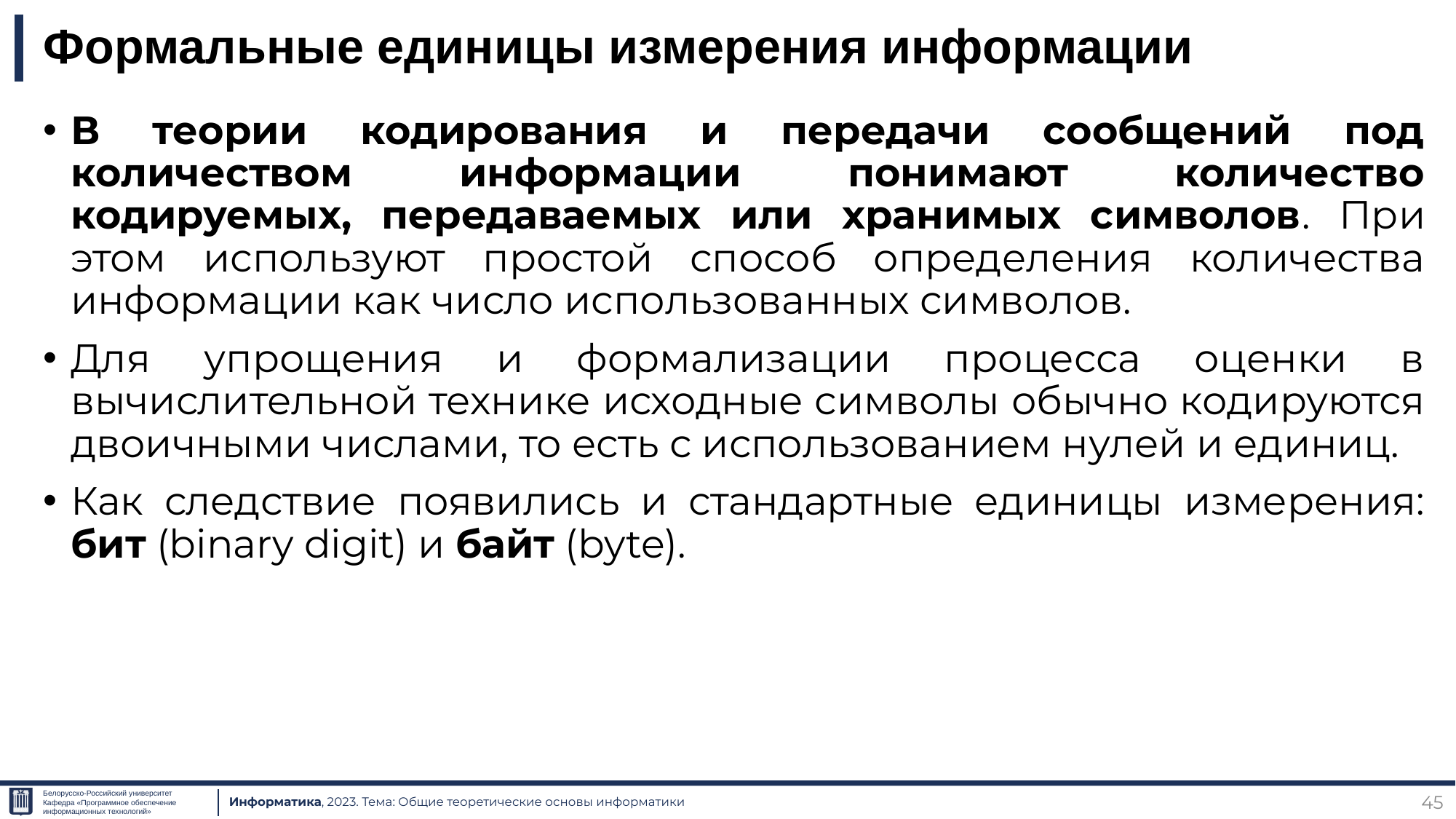

# Формальные единицы измерения информации
В теории кодирования и передачи сообщений под количеством информации понимают количество кодируемых, передаваемых или хранимых символов. При этом используют простой способ определения количества информации как число использованных символов.
Для упрощения и формализации процесса оценки в вычислительной технике исходные символы обычно кодируются двоичными числами, то есть с использованием нулей и единиц.
Как следствие появились и стандартные единицы измерения: бит (binary digit) и байт (byte).

45